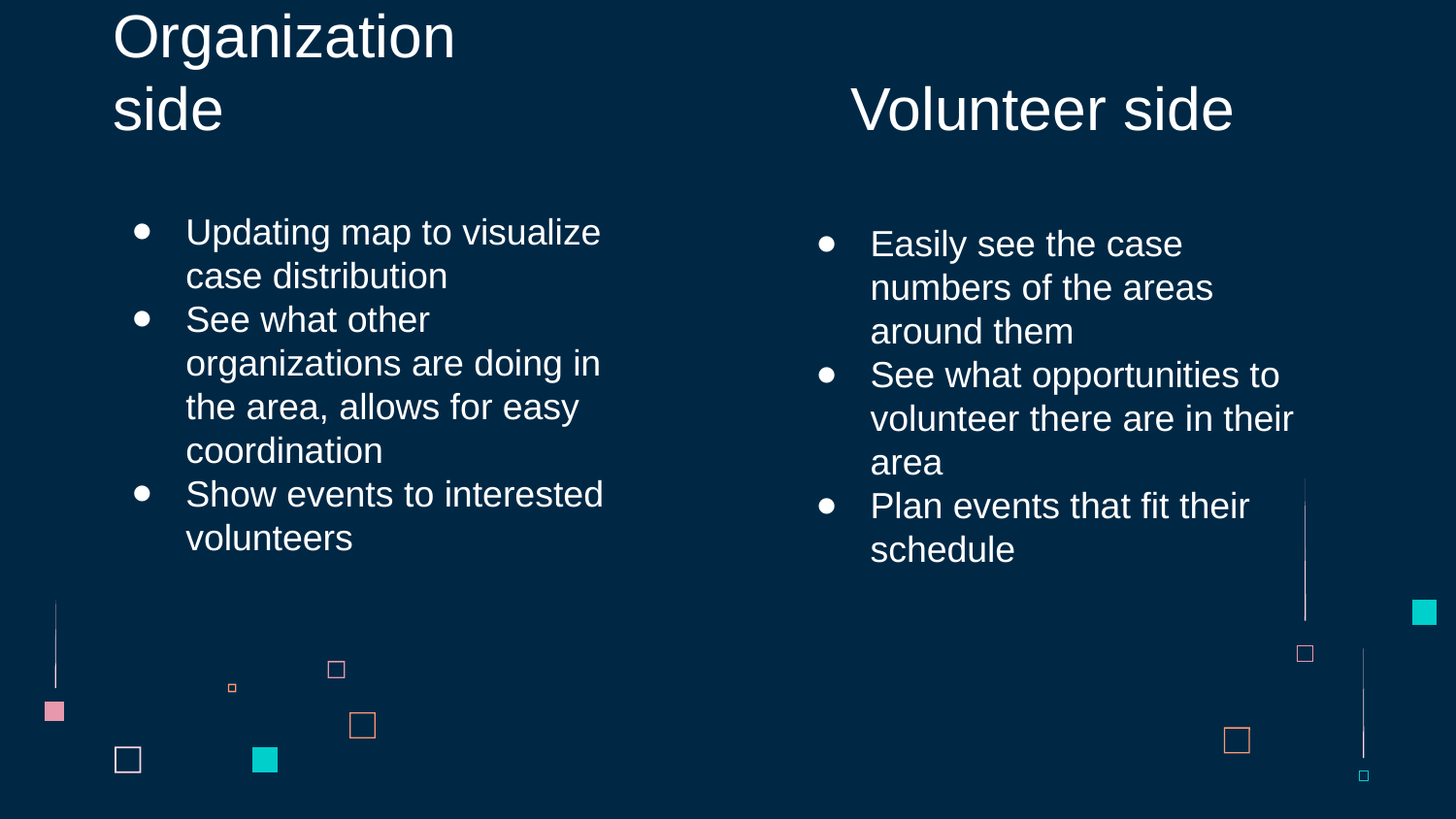

# Organization side
Volunteer side
Updating map to visualize case distribution
See what other organizations are doing in the area, allows for easy coordination
Show events to interested volunteers
Easily see the case numbers of the areas around them
See what opportunities to volunteer there are in their area
Plan events that fit their schedule